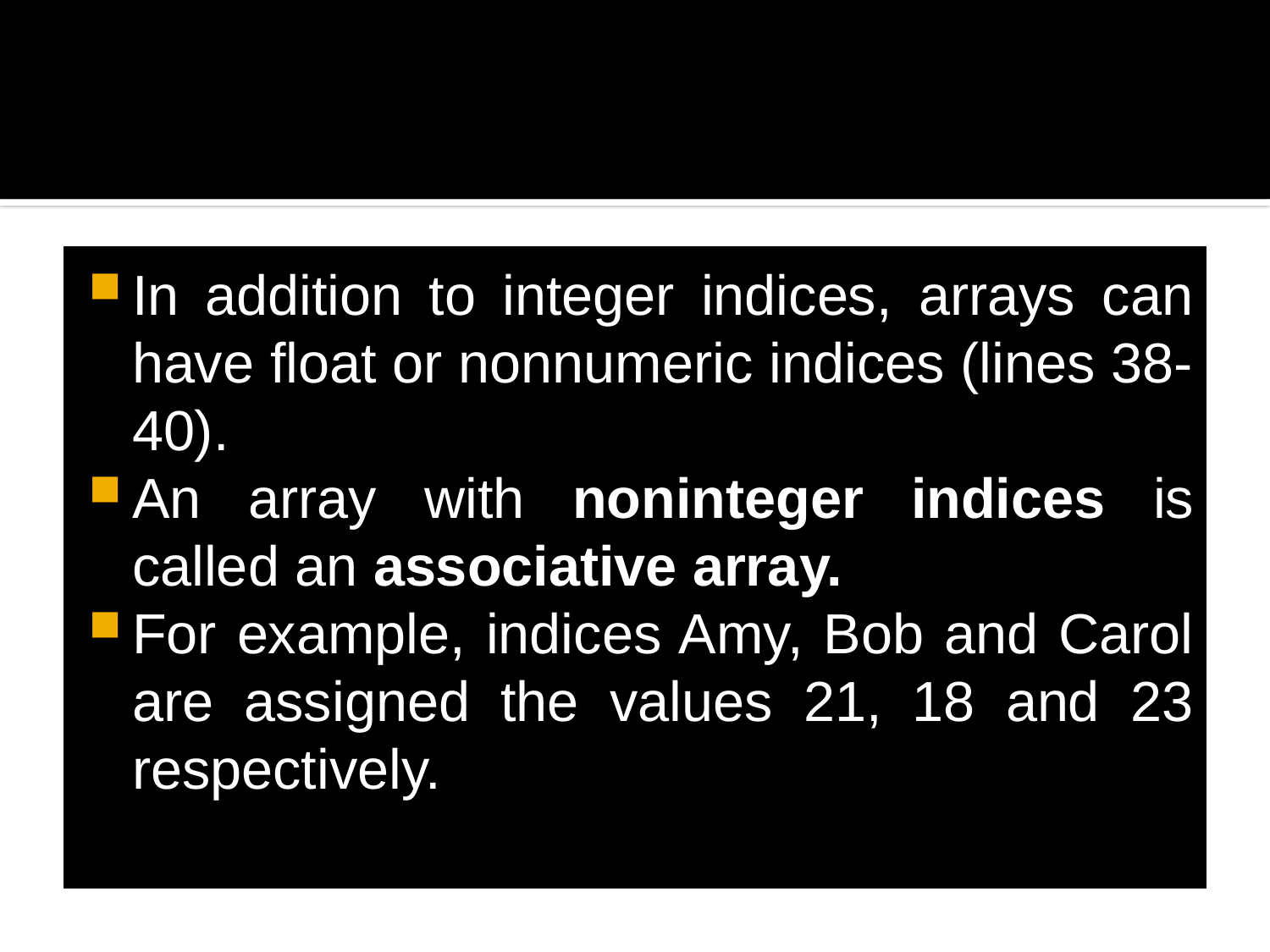

#
In addition to integer indices, arrays can have float or nonnumeric indices (lines 38-40).
An array with noninteger indices is called an associative array.
For example, indices Amy, Bob and Carol are assigned the values 21, 18 and 23 respectively.